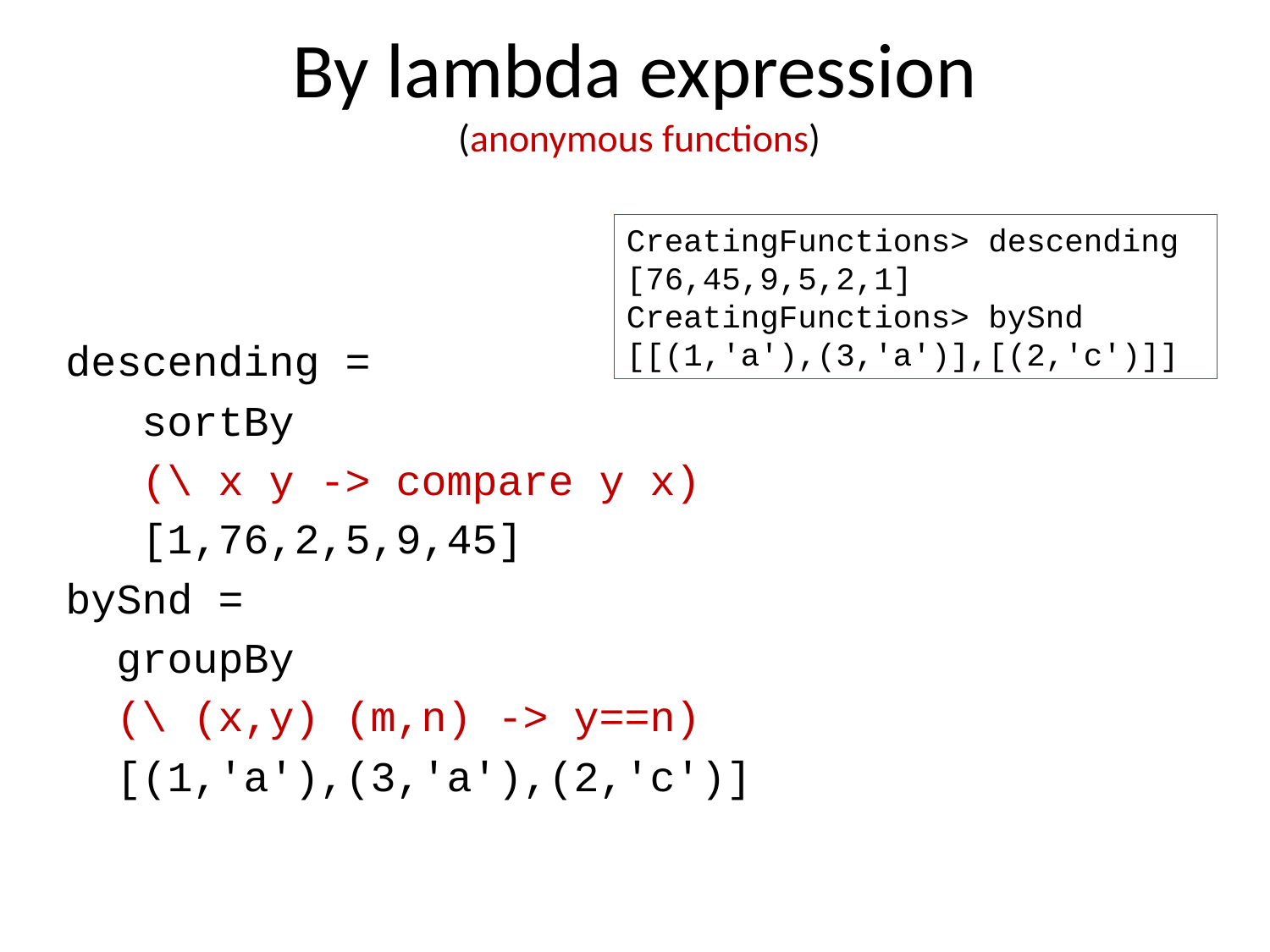

# By lambda expression (anonymous functions)
CreatingFunctions> descending
[76,45,9,5,2,1]
CreatingFunctions> bySnd
[[(1,'a'),(3,'a')],[(2,'c')]]
descending =
   sortBy
   (\ x y -> compare y x)
   [1,76,2,5,9,45]
bySnd =
  groupBy
  (\ (x,y) (m,n) -> y==n)
  [(1,'a'),(3,'a'),(2,'c')]